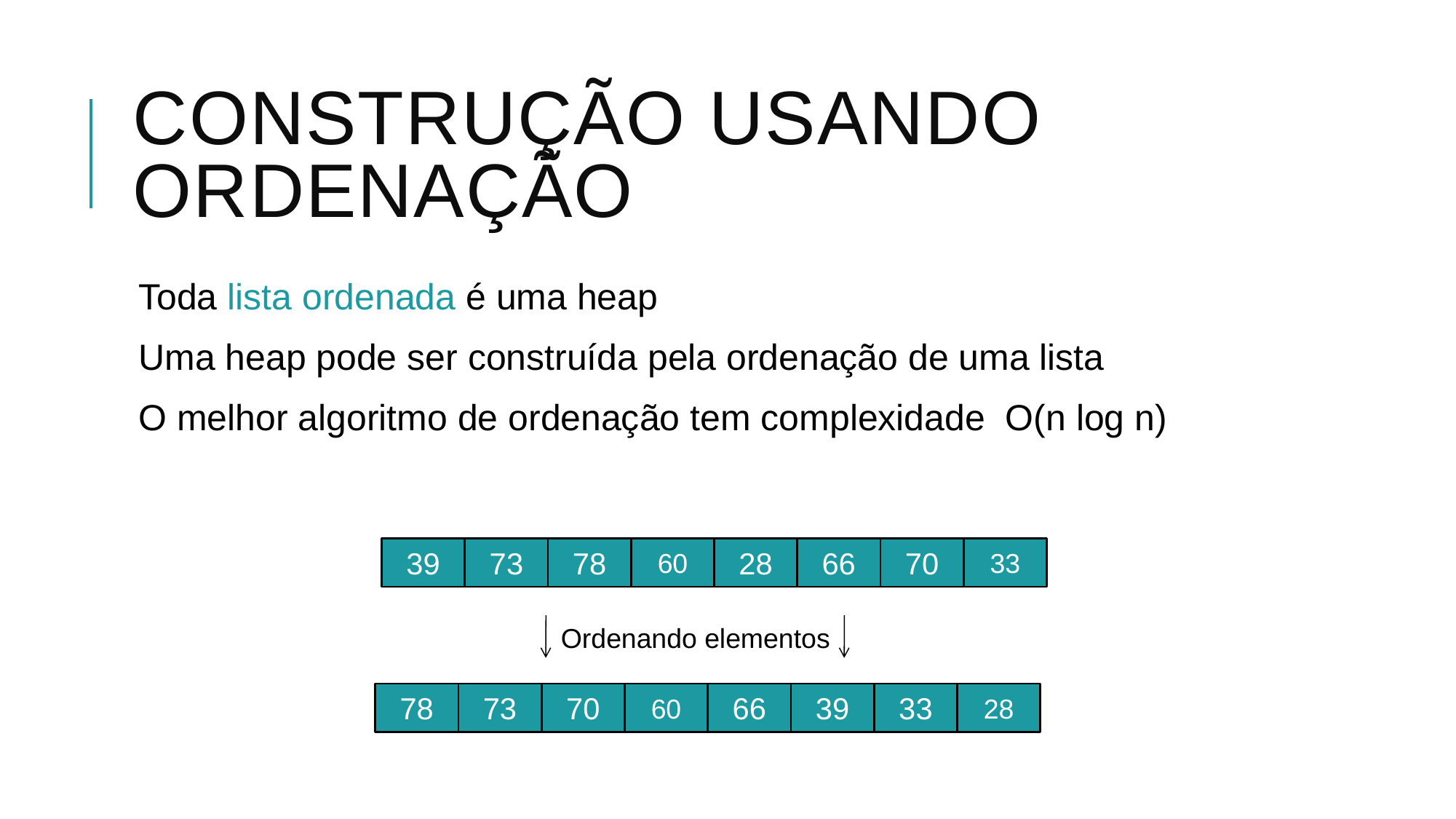

# Construção usando Ordenação
Toda lista ordenada é uma heap
Uma heap pode ser construída pela ordenação de uma lista
O melhor algoritmo de ordenação tem complexidade  O(n log n)

39
73
78
60
28
66
70
33
Ordenando elementos
78
73
70
60
66
39
33
28